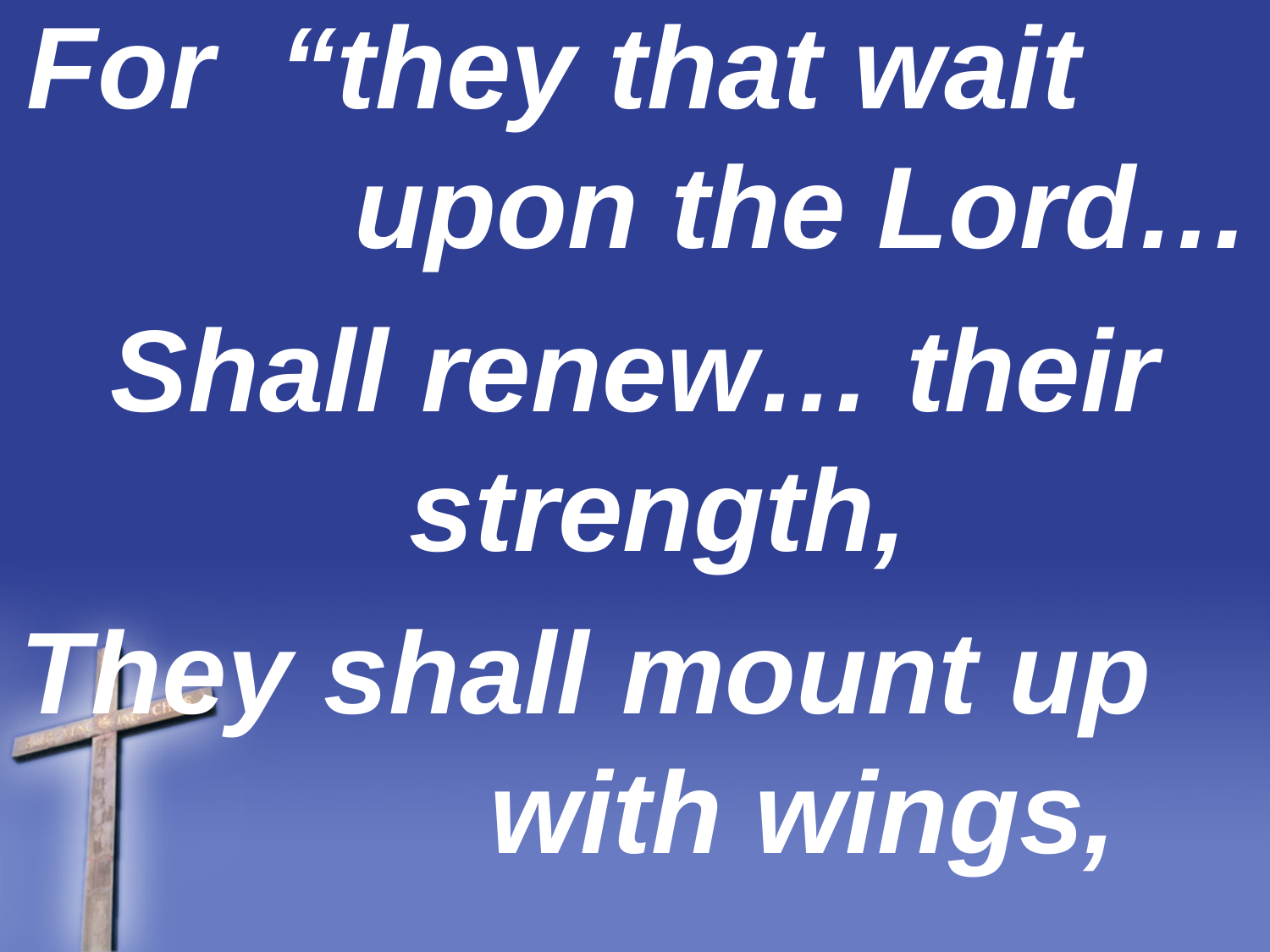

For  “they that wait               upon the Lord…
Shall renew… their strength,
They shall mount up              with wings,